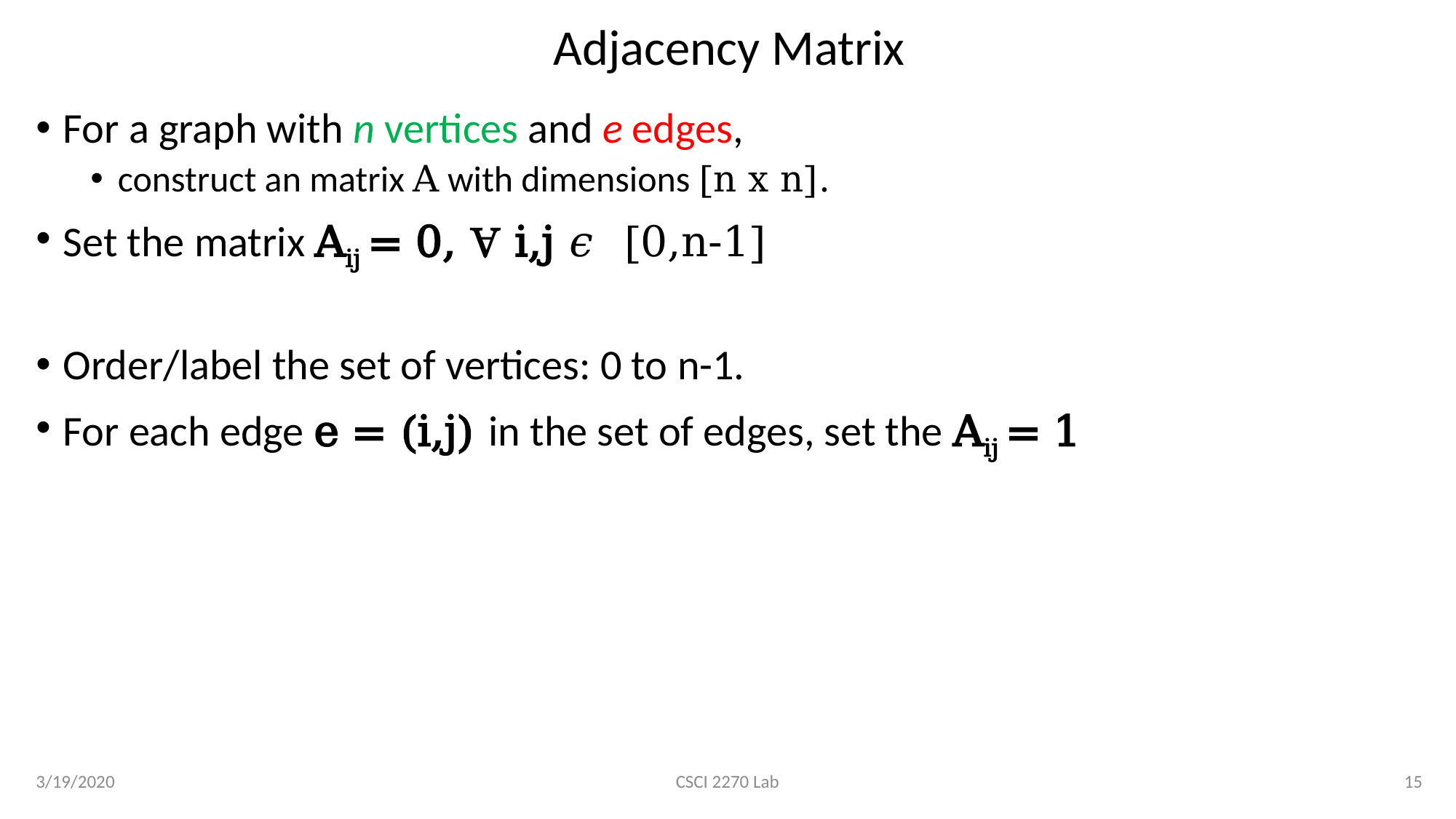

# Adjacency Matrix
For a graph with n vertices and e edges,
construct an matrix A with dimensions [n x n].
Set the matrix Aij = 0, Ɐ i,j 𝜖  [0,n-1]

Order/label the set of vertices: 0 to n-1.
For each edge e = (i,j) in the set of edges, set the Aij = 1

3/19/2020
15
CSCI 2270 Lab